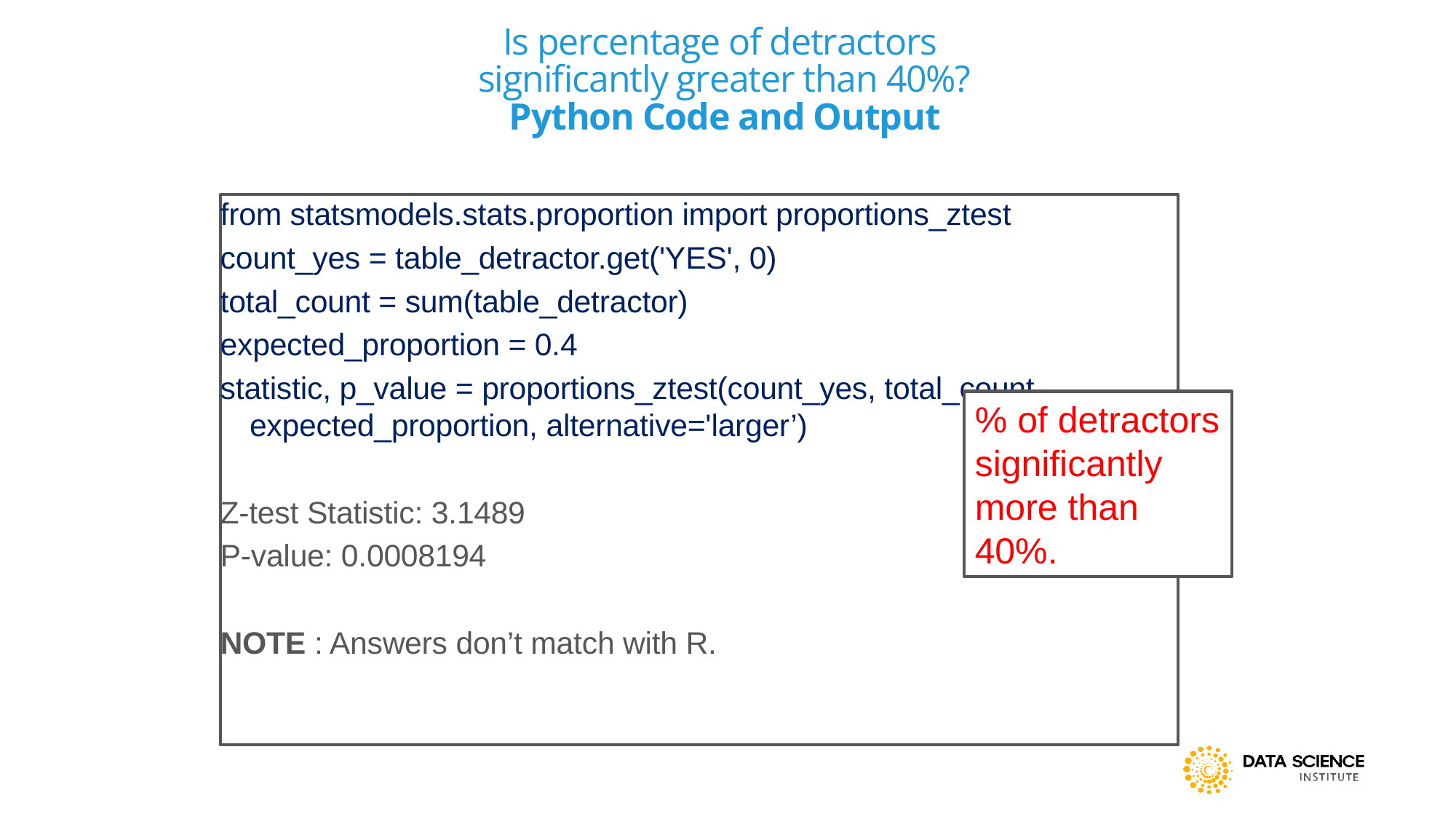

# Is percentage of detractors significantly greater than 40%? Python Code and Output
from statsmodels.stats.proportion import proportions_ztest
count_yes = table_detractor.get('YES', 0)
total_count = sum(table_detractor)
expected_proportion = 0.4
statistic, p_value = proportions_ztest(count_yes, total_count, expected_proportion, alternative='larger’)

Z-test Statistic: 3.1489
P-value: 0.0008194

NOTE : Answers don’t match with R.

% of detractors significantly more than 40%.